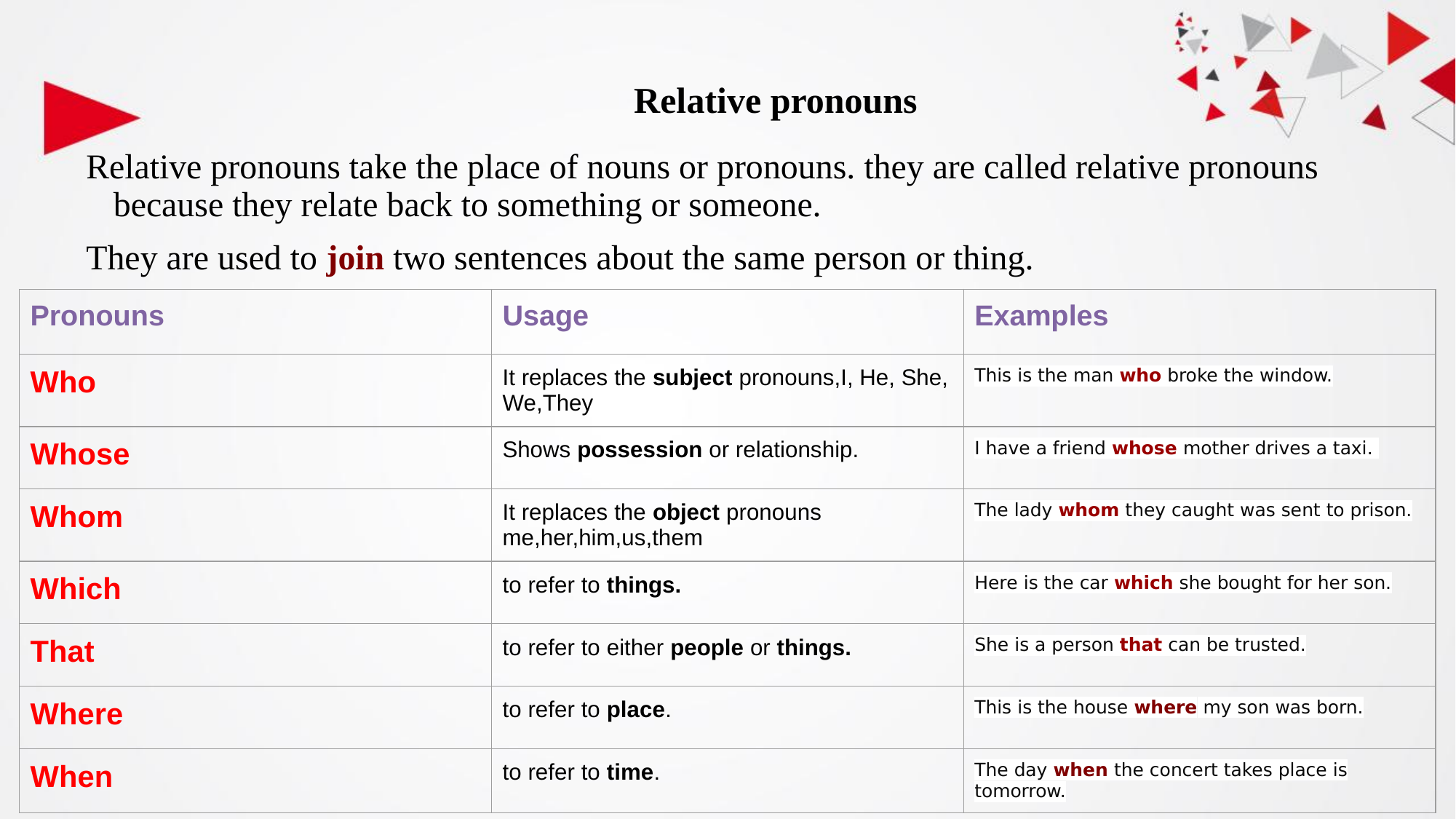

# Relative pronouns
Relative pronouns take the place of nouns or pronouns. they are called relative pronouns because they relate back to something or someone.
They are used to join two sentences about the same person or thing.
| Pronouns | Usage | Examples |
| --- | --- | --- |
| Who | It replaces the subject pronouns,I, He, She, We,They | This is the man who broke the window. |
| Whose | Shows possession or relationship. | I have a friend whose mother drives a taxi. |
| Whom | It replaces the object pronouns me,her,him,us,them | The lady whom they caught was sent to prison. |
| Which | to refer to things. | Here is the car which she bought for her son. |
| That | to refer to either people or things. | She is a person that can be trusted. |
| Where | to refer to place. | This is the house where my son was born. |
| When | to refer to time. | The day when the concert takes place is tomorrow. |